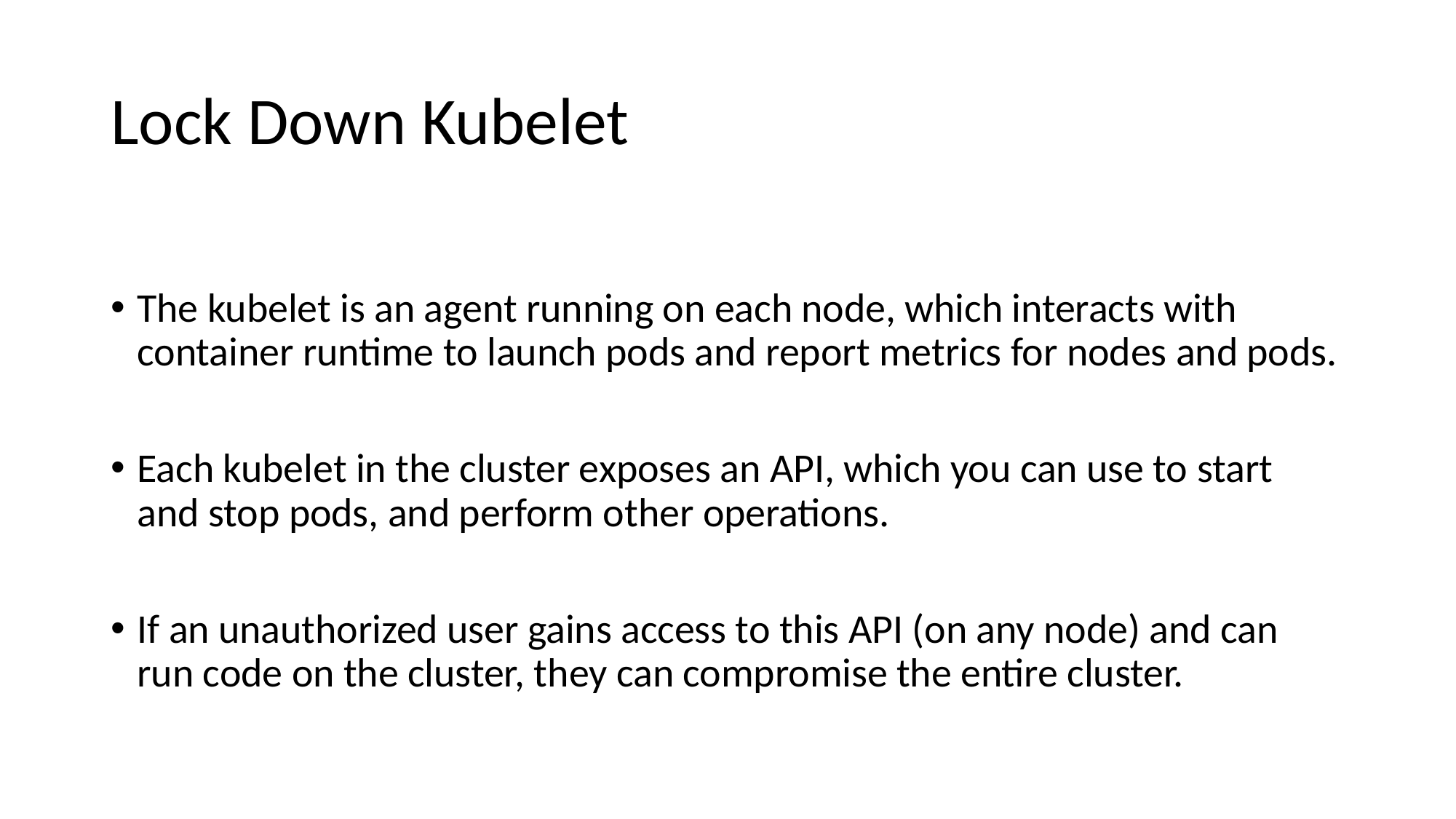

# Lock Down Kubelet

The kubelet is an agent running on each node, which interacts with container runtime to launch pods and report metrics for nodes and pods.

Each kubelet in the cluster exposes an API, which you can use to start and stop pods, and perform other operations.

If an unauthorized user gains access to this API (on any node) and can run code on the cluster, they can compromise the entire cluster.